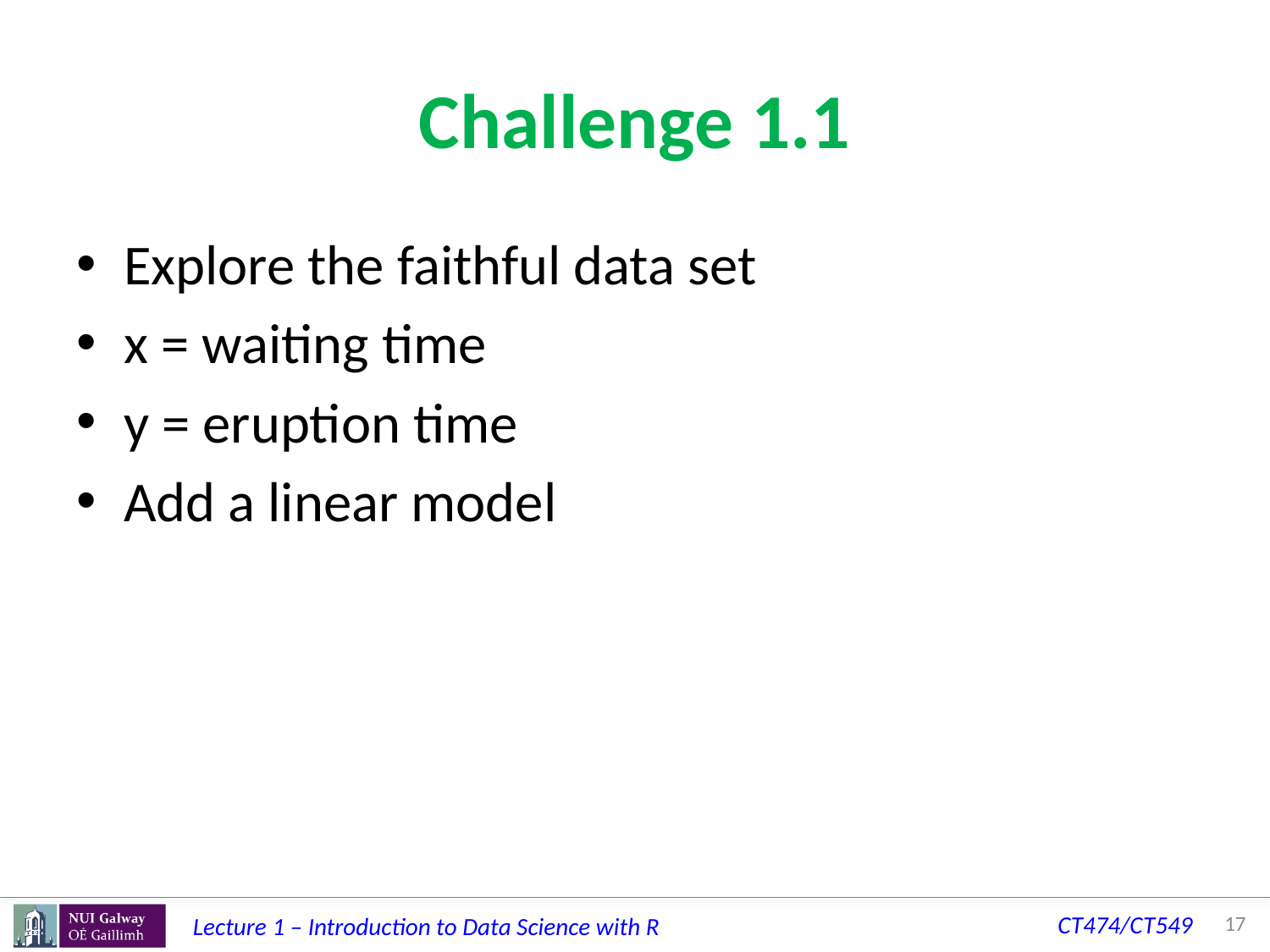

# Challenge 1.1
Explore the faithful data set
x = waiting time
y = eruption time
Add a linear model
17